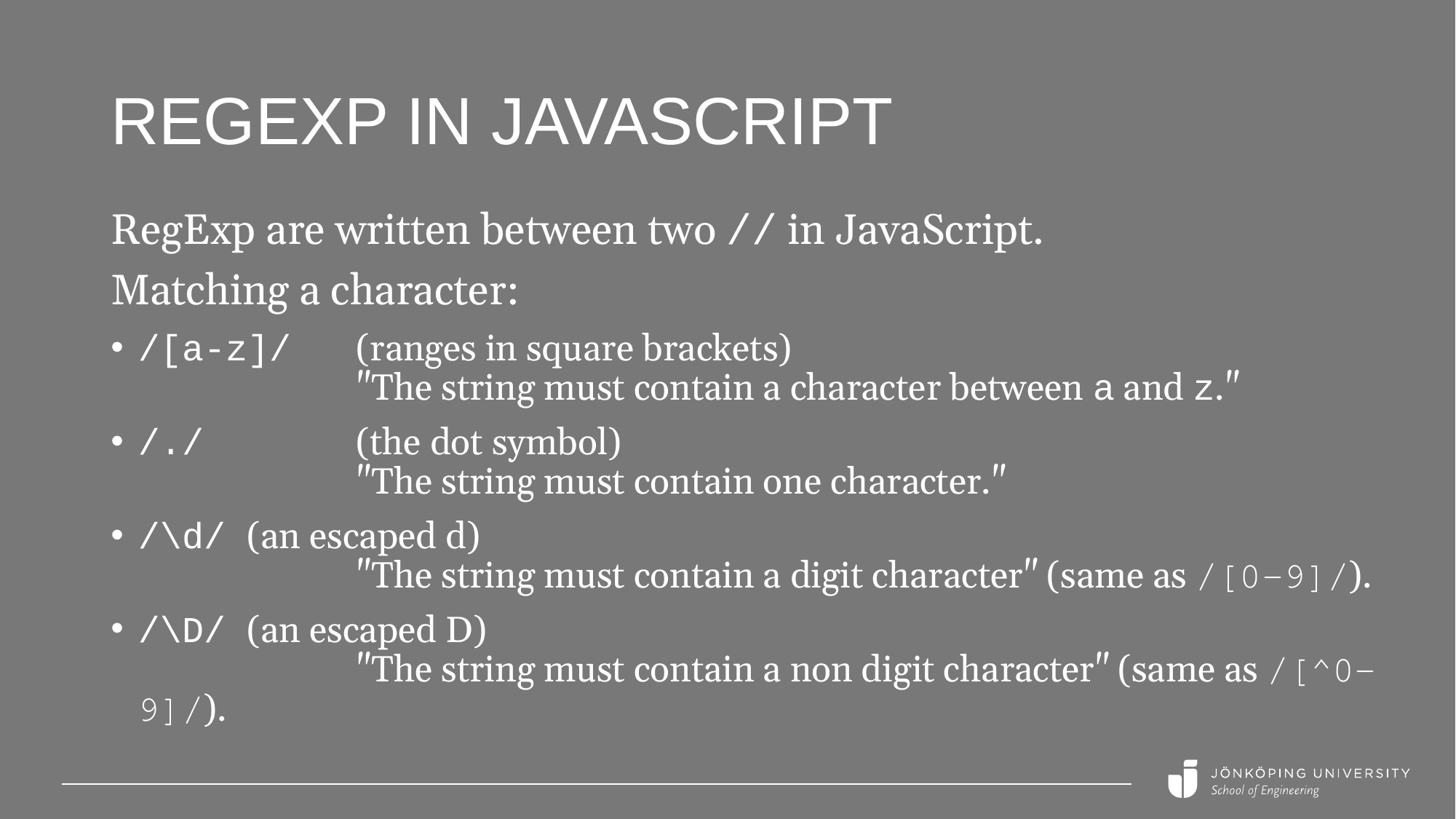

# Regexp in JavaScript
RegExp are written between two // in JavaScript.
Matching a character:
/[a-z]/	(ranges in square brackets)
		"The string must contain a character between a and z."
/./		(the dot symbol)
		"The string must contain one character."
/\d/	(an escaped d)
		"The string must contain a digit character" (same as /[0-9]/).
/\D/	(an escaped D)
		"The string must contain a non digit character" (same as /[^0-9]/).